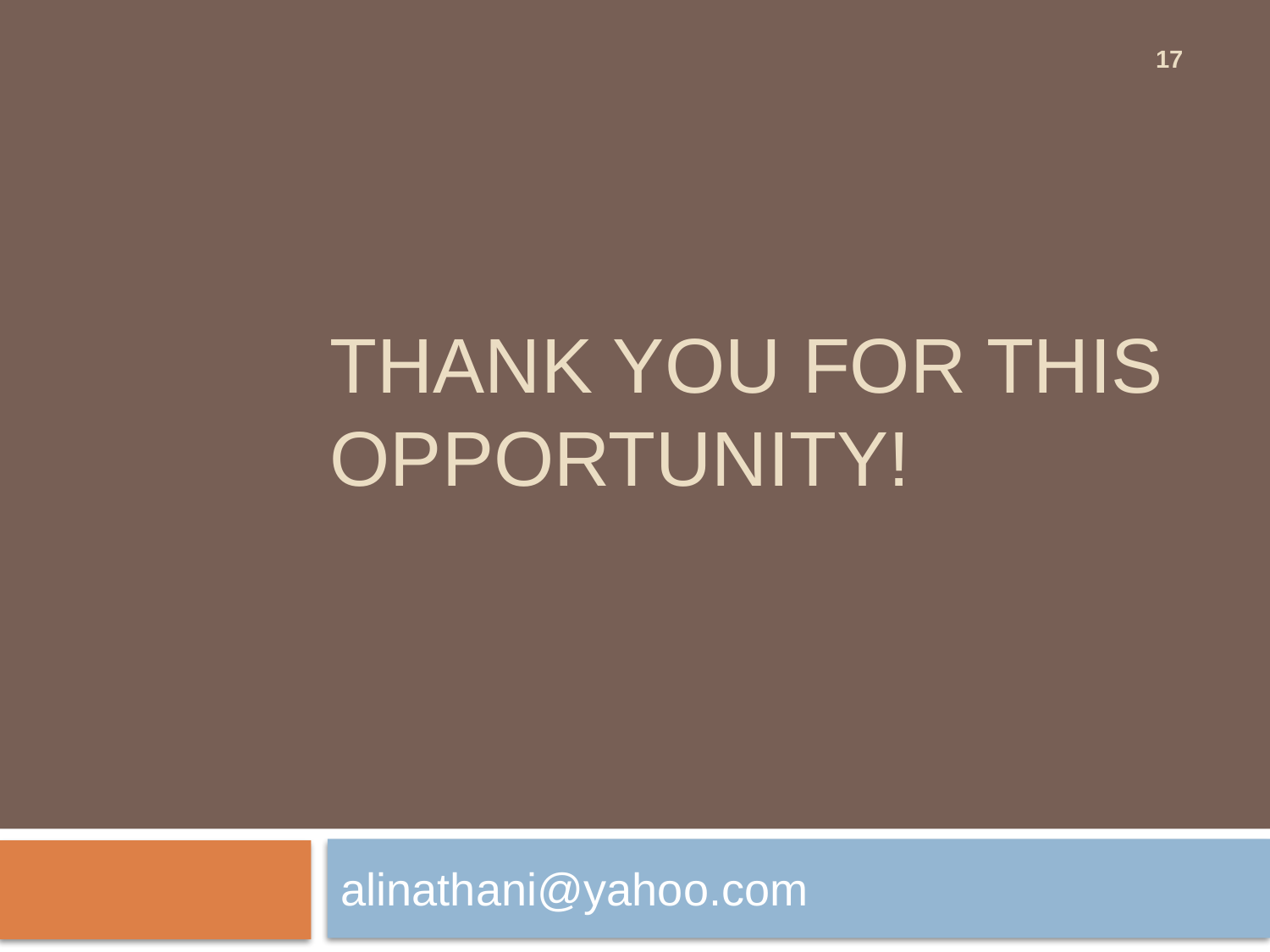

17
# THANK YOU for this opportunity!
alinathani@yahoo.com